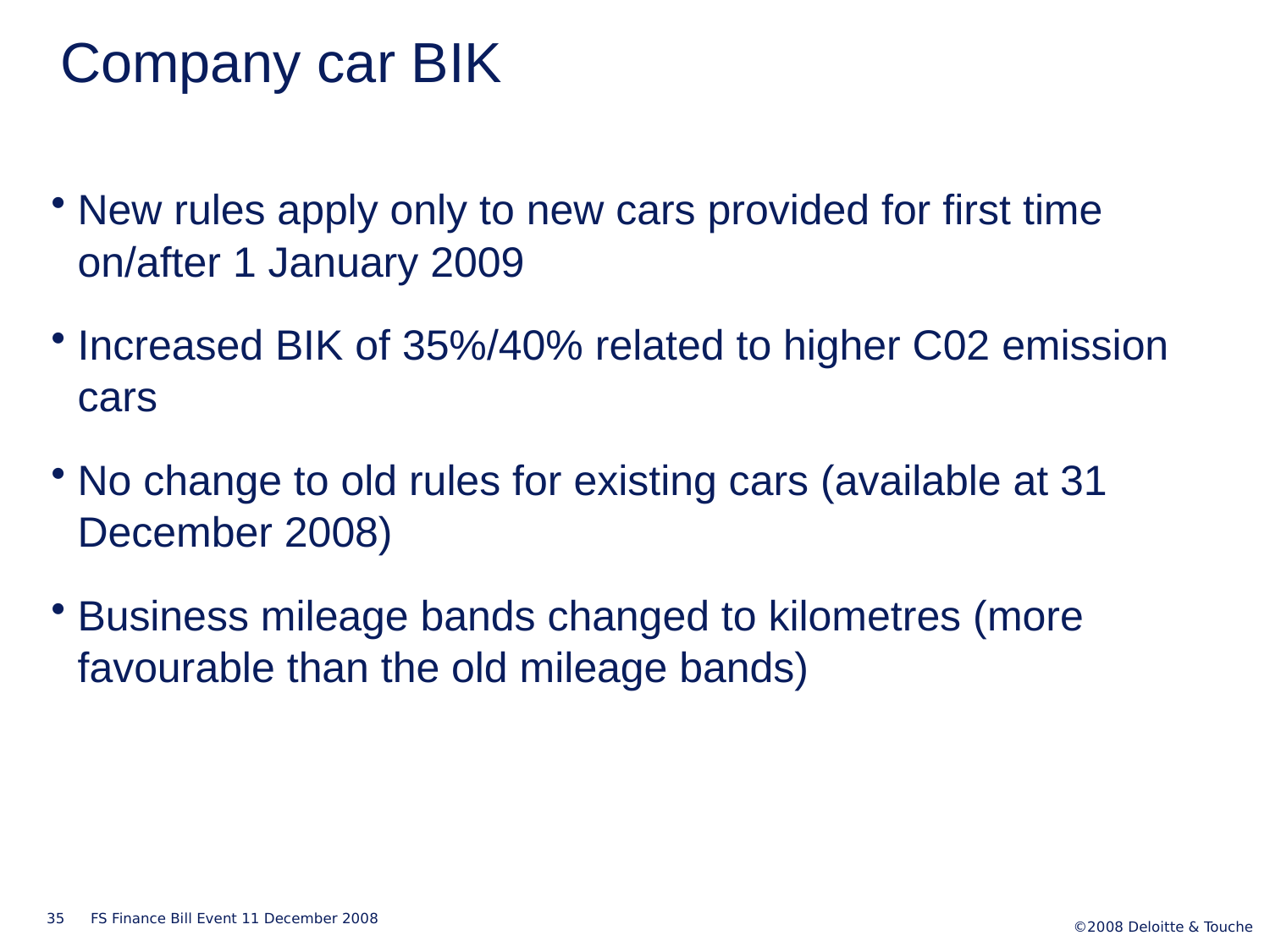

Company car BIK
New rules apply only to new cars provided for first time on/after 1 January 2009
Increased BIK of 35%/40% related to higher C02 emission cars
No change to old rules for existing cars (available at 31 December 2008)
Business mileage bands changed to kilometres (more favourable than the old mileage bands)
35